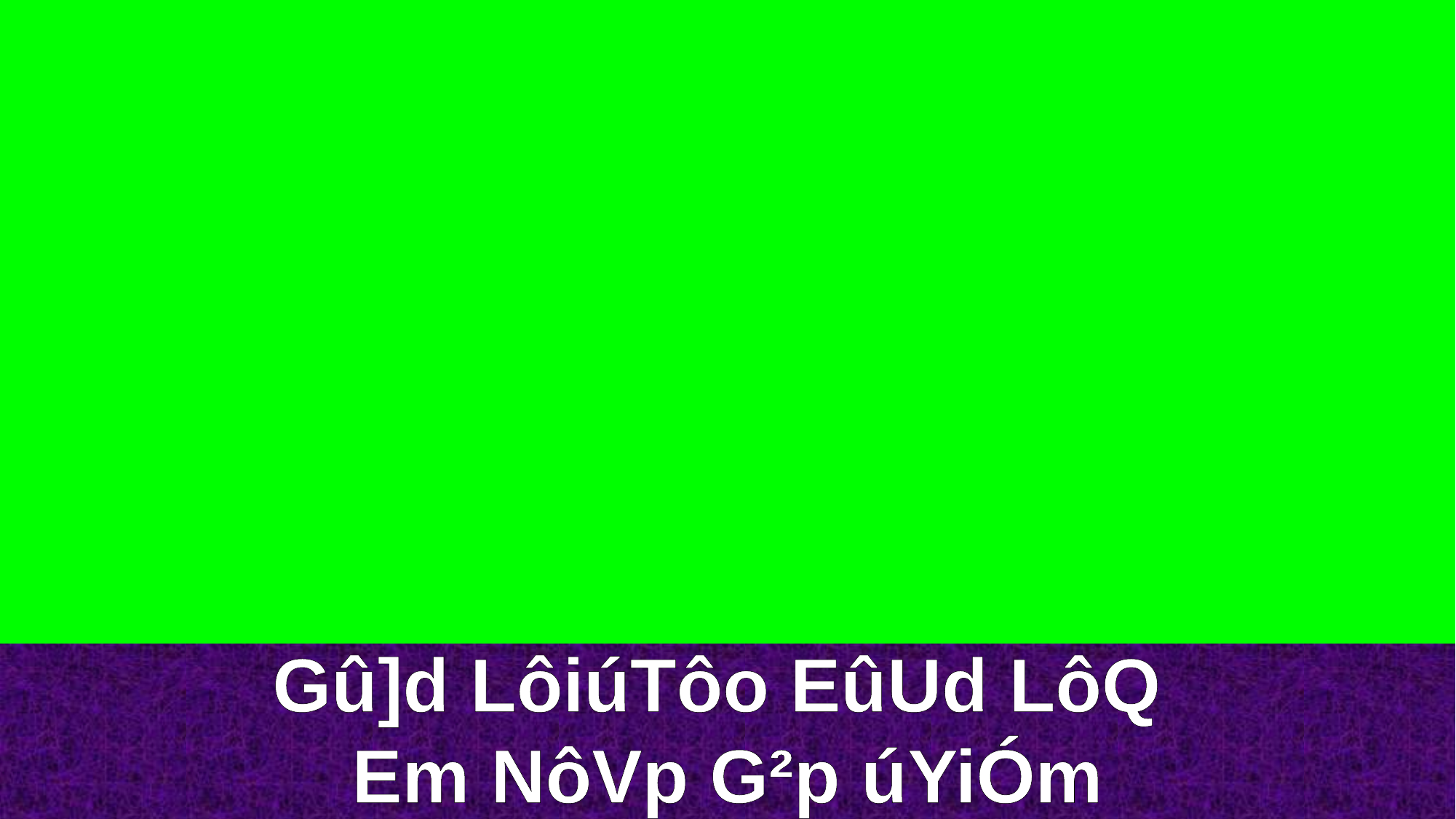

Gû]d LôiúTôo EûUd LôQ
Em NôVp G²p úYiÓm